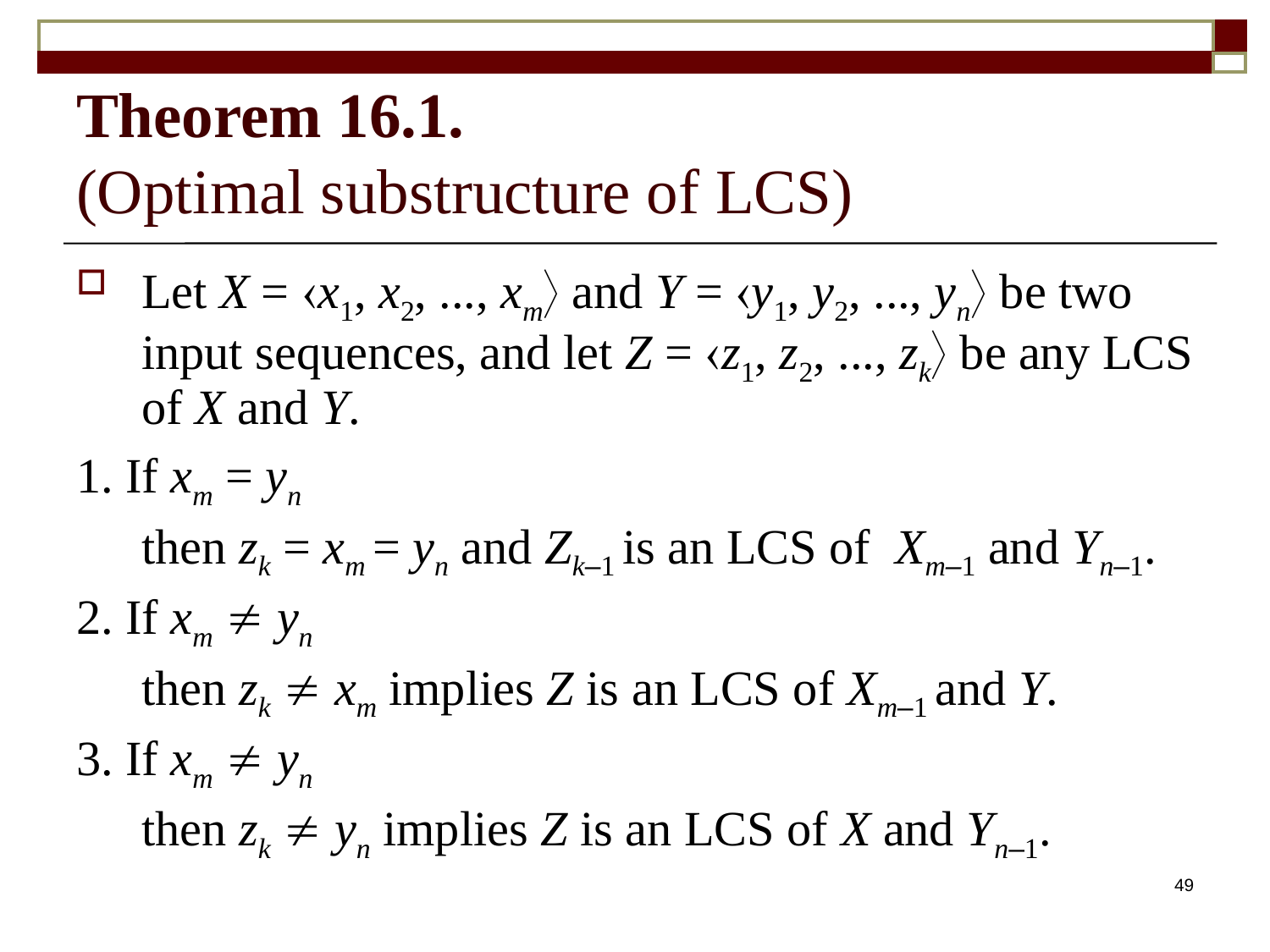

# Theorem 16.1. (Optimal substructure of LCS)
Let X = 〈x1, x2, ..., xm〉 and Y = 〈y1, y2, ..., yn〉 be two input sequences, and let Z = 〈z1, z2, ..., zk〉 be any LCS of X and Y.
1. If xm = yn
	then zk = xm = yn and Zk–1 is an LCS of  Xm–1 and Yn–1.
2. If xm ≠ yn
 	then zk ≠ xm implies Z is an LCS of Xm–1 and Y.
3. If xm ≠ yn
	then zk ≠ yn implies Z is an LCS of X and Yn–1.

49